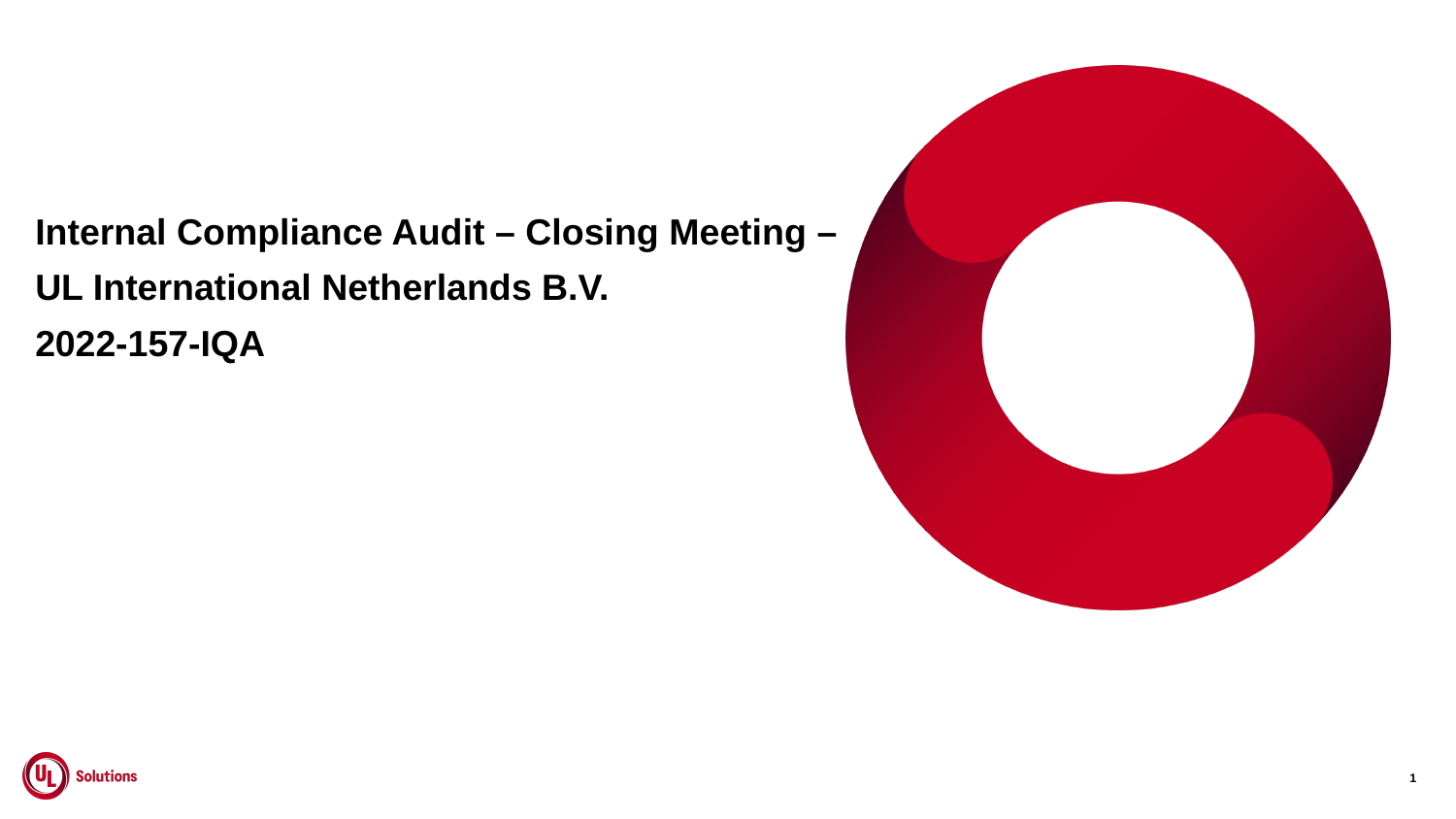

Internal Compliance Audit – Closing Meeting –
UL International Netherlands B.V.
2022-157-IQA

1